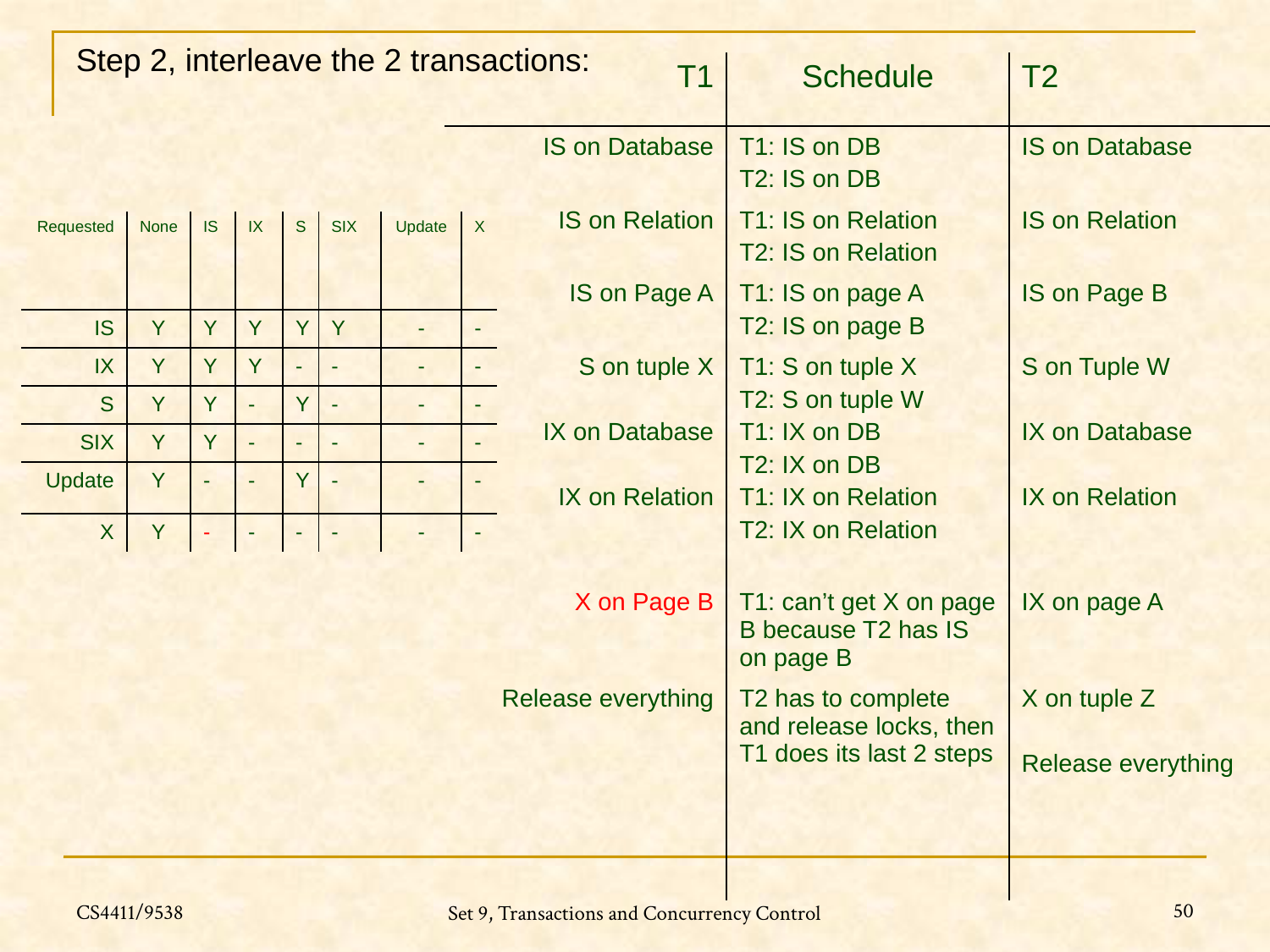

Step 2, interleave the 2 transactions:
| T1 | Schedule | T2 |
| --- | --- | --- |
| IS on Database | T1: IS on DB T2: IS on DB | IS on Database |
| IS on Relation | T1: IS on Relation T2: IS on Relation | IS on Relation |
| IS on Page A | T1: IS on page A T2: IS on page B | IS on Page B |
| S on tuple X IX on Database IX on Relation | T1: S on tuple X T2: S on tuple W T1: IX on DB T2: IX on DB T1: IX on Relation T2: IX on Relation | S on Tuple W IX on Database IX on Relation |
| X on Page B | T1: can’t get X on page B because T2 has IS on page B | IX on page A |
| Release everything | T2 has to complete and release locks, then T1 does its last 2 steps | X on tuple Z Release everything |
|  |  |  |
| Requested | None | IS | IX | S | SIX | Update | X |
| --- | --- | --- | --- | --- | --- | --- | --- |
| IS | Y | Y | Y | Y | Y | - | - |
| IX | Y | Y | Y | - | - | - | - |
| S | Y | Y | - | Y | - | - | - |
| SIX | Y | Y | - | - | - | - | - |
| Update | Y | - | - | Y | - | - | - |
| X | Y | - | - | - | - | - | - |
CS4411/9538
50
Set 9, Transactions and Concurrency Control